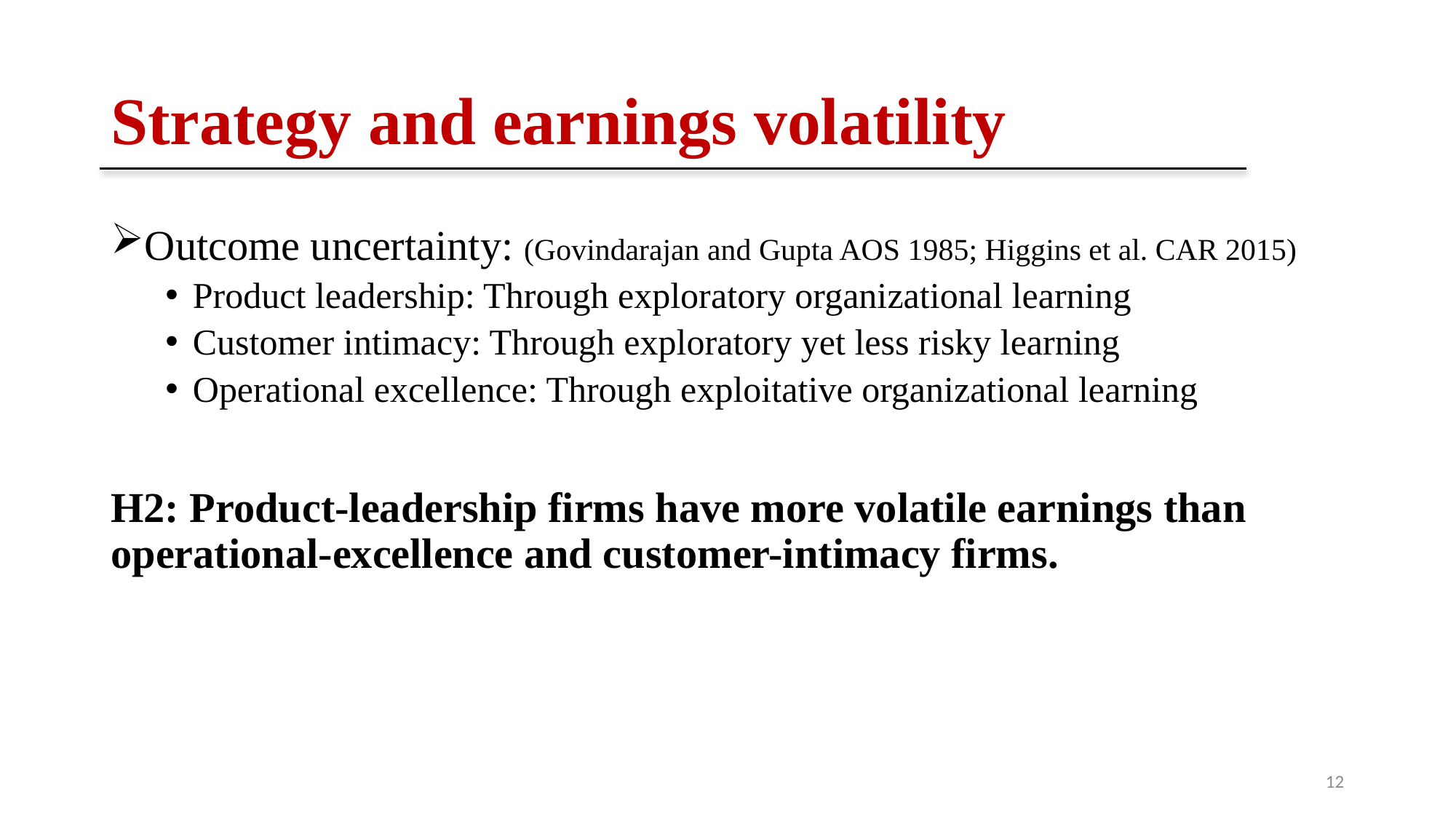

# Strategy and earnings volatility
Outcome uncertainty: (Govindarajan and Gupta AOS 1985; Higgins et al. CAR 2015)
Product leadership: Through exploratory organizational learning
Customer intimacy: Through exploratory yet less risky learning
Operational excellence: Through exploitative organizational learning

H2: Product-leadership firms have more volatile earnings than operational-excellence and customer-intimacy firms.

12